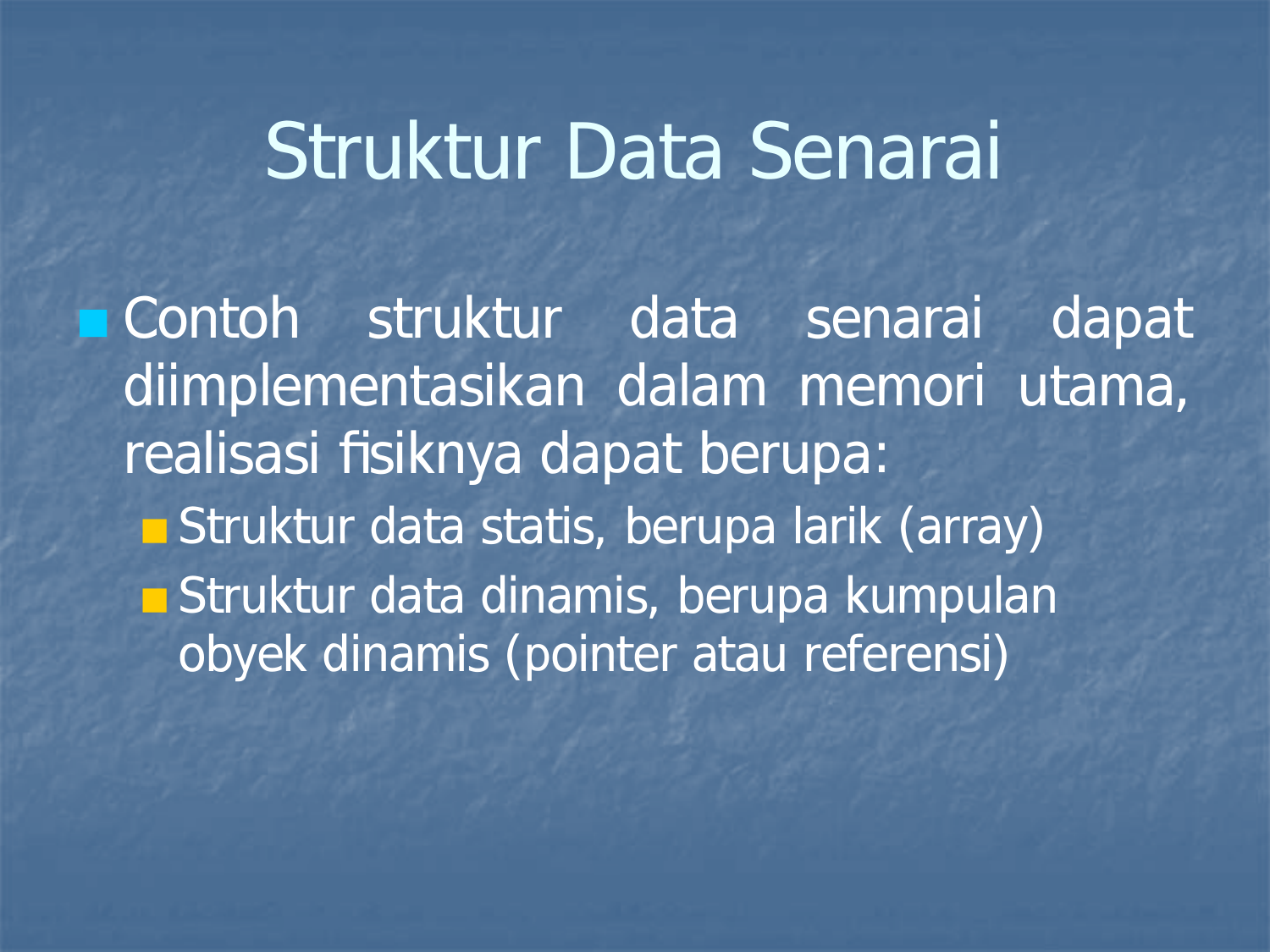

# Struktur Data Senarai
Contoh struktur data senarai dapat diimplementasikan dalam memori utama, realisasi fisiknya dapat berupa:
Struktur data statis, berupa larik (array)
Struktur data dinamis, berupa kumpulan obyek dinamis (pointer atau referensi)